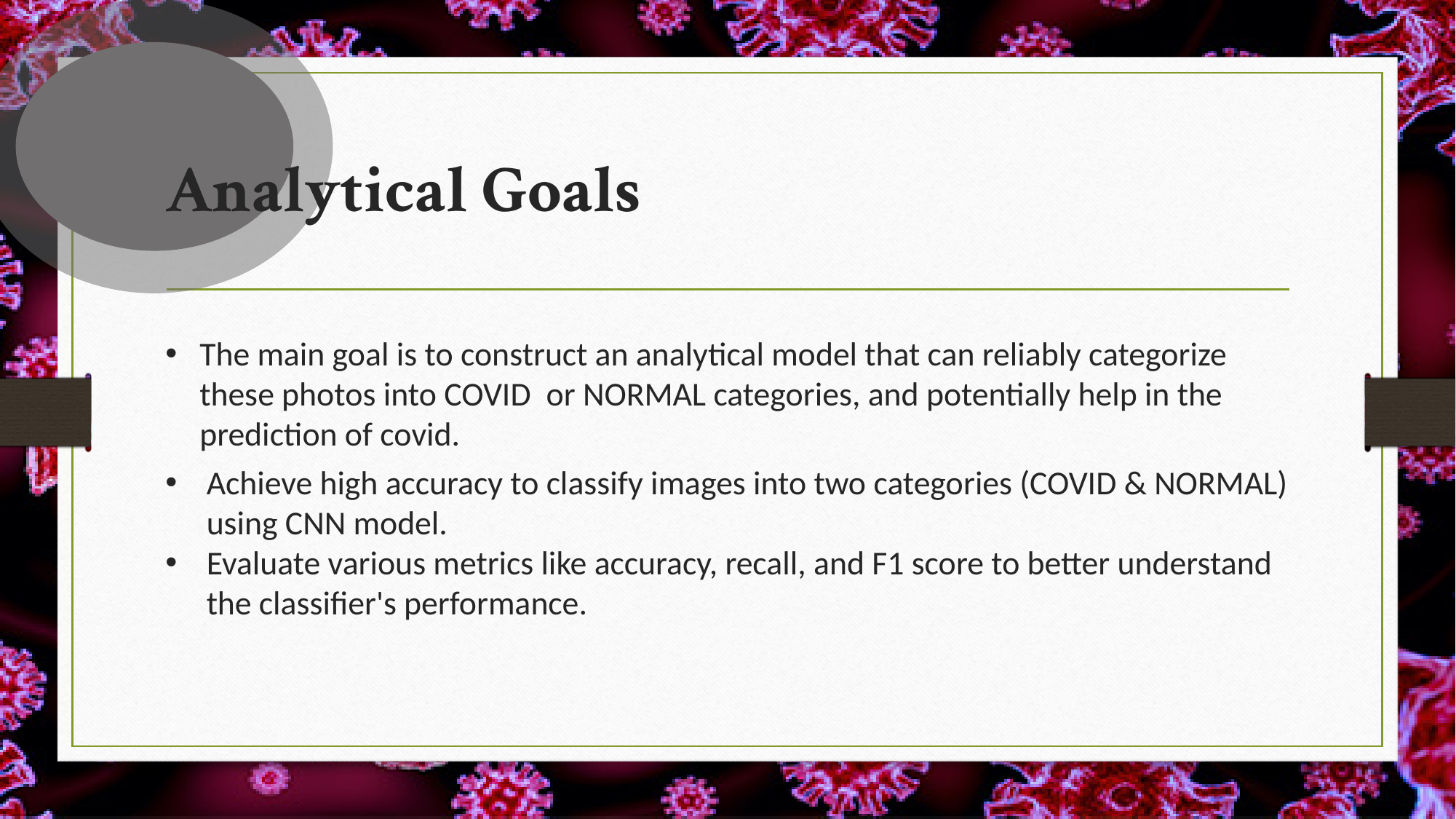

# Analytical Goals
The main goal is to construct an analytical model that can reliably categorize these photos into COVID  or NORMAL categories, and potentially help in the prediction of covid.
Achieve high accuracy to classify images into two categories (COVID & NORMAL) using CNN model.
Evaluate various metrics like accuracy, recall, and F1 score to better understand the classifier's performance.